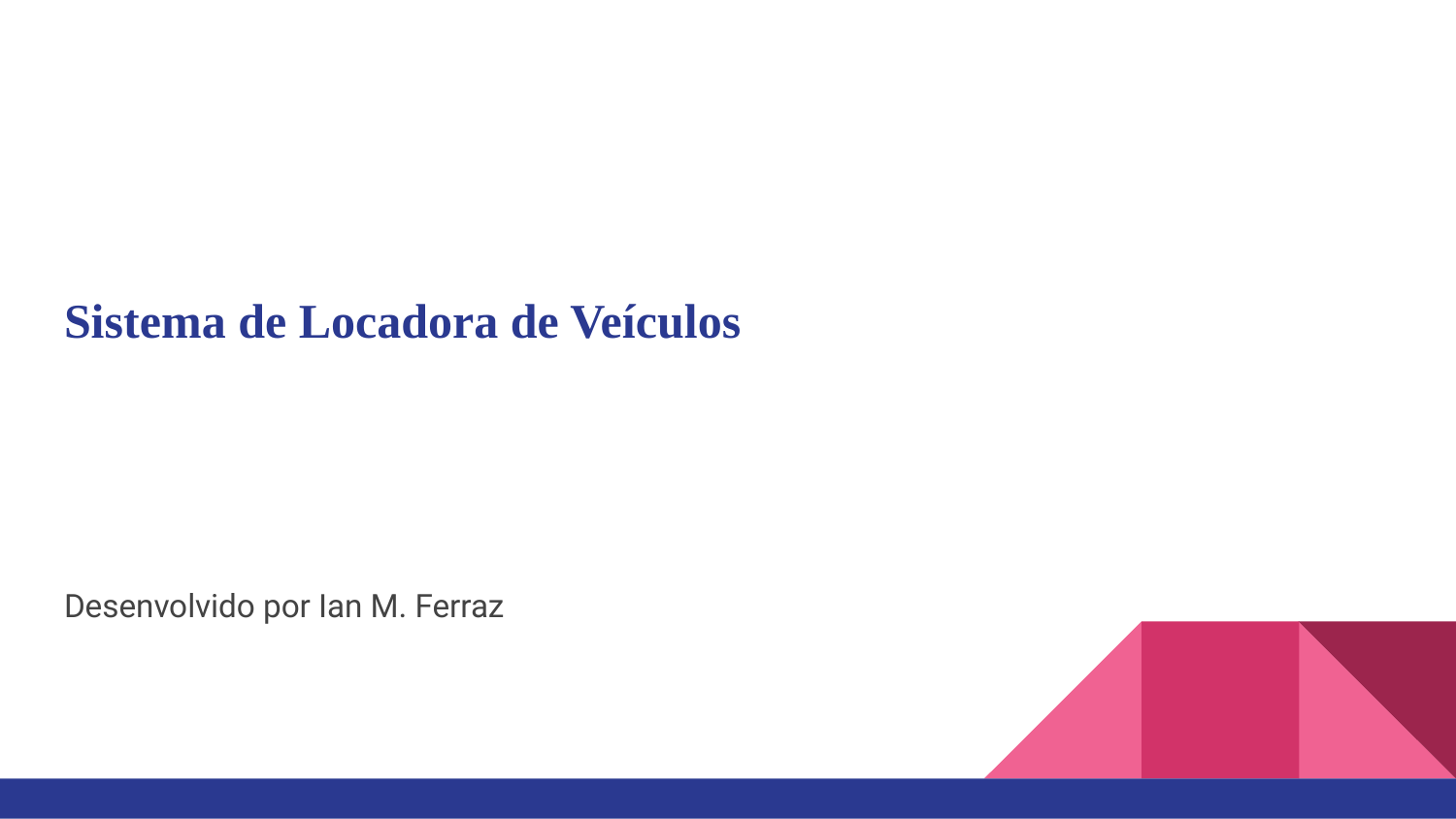

# Sistema de Locadora de Veículos

Desenvolvido por Ian M. Ferraz